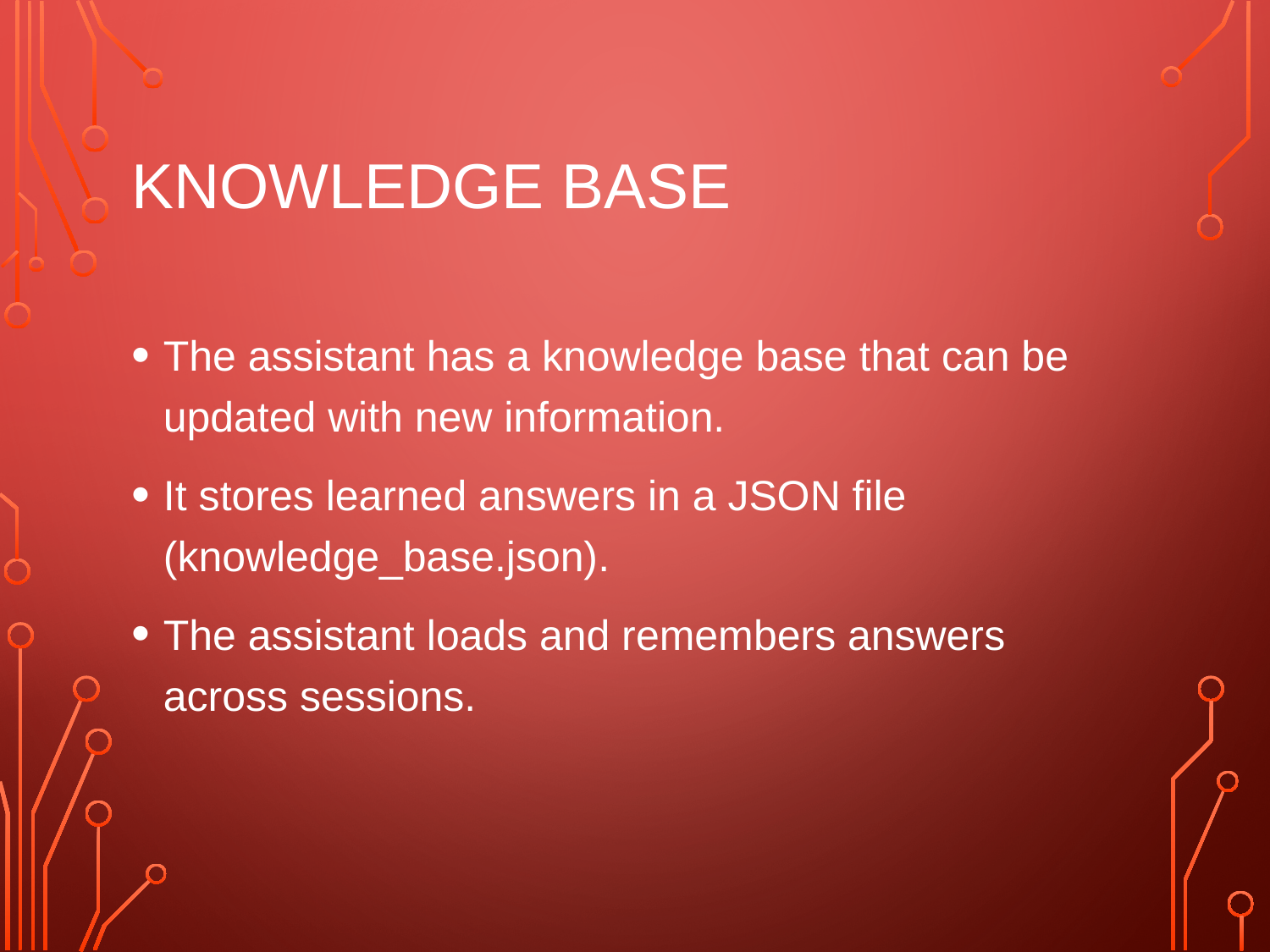

# Knowledge Base
The assistant has a knowledge base that can be updated with new information.
It stores learned answers in a JSON file (knowledge_base.json).
The assistant loads and remembers answers across sessions.